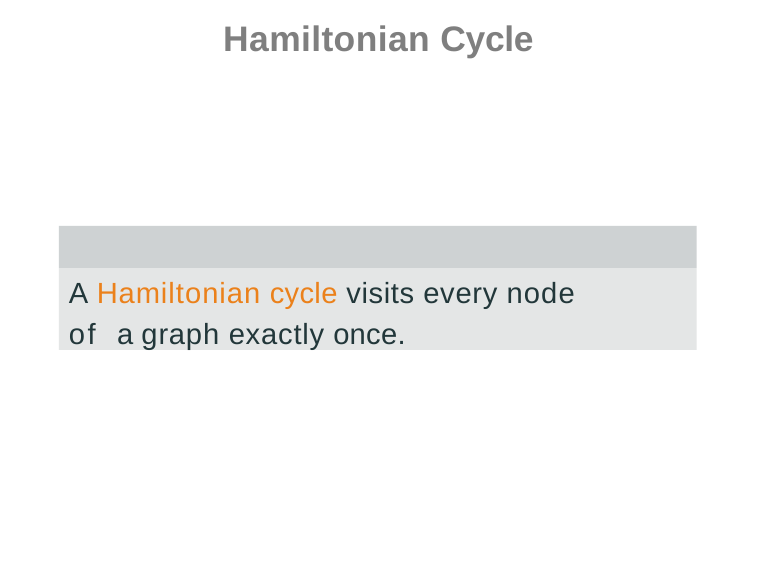

Hamiltonian Cycle

A Hamiltonian cycle visits every node of  a graph exactly once.